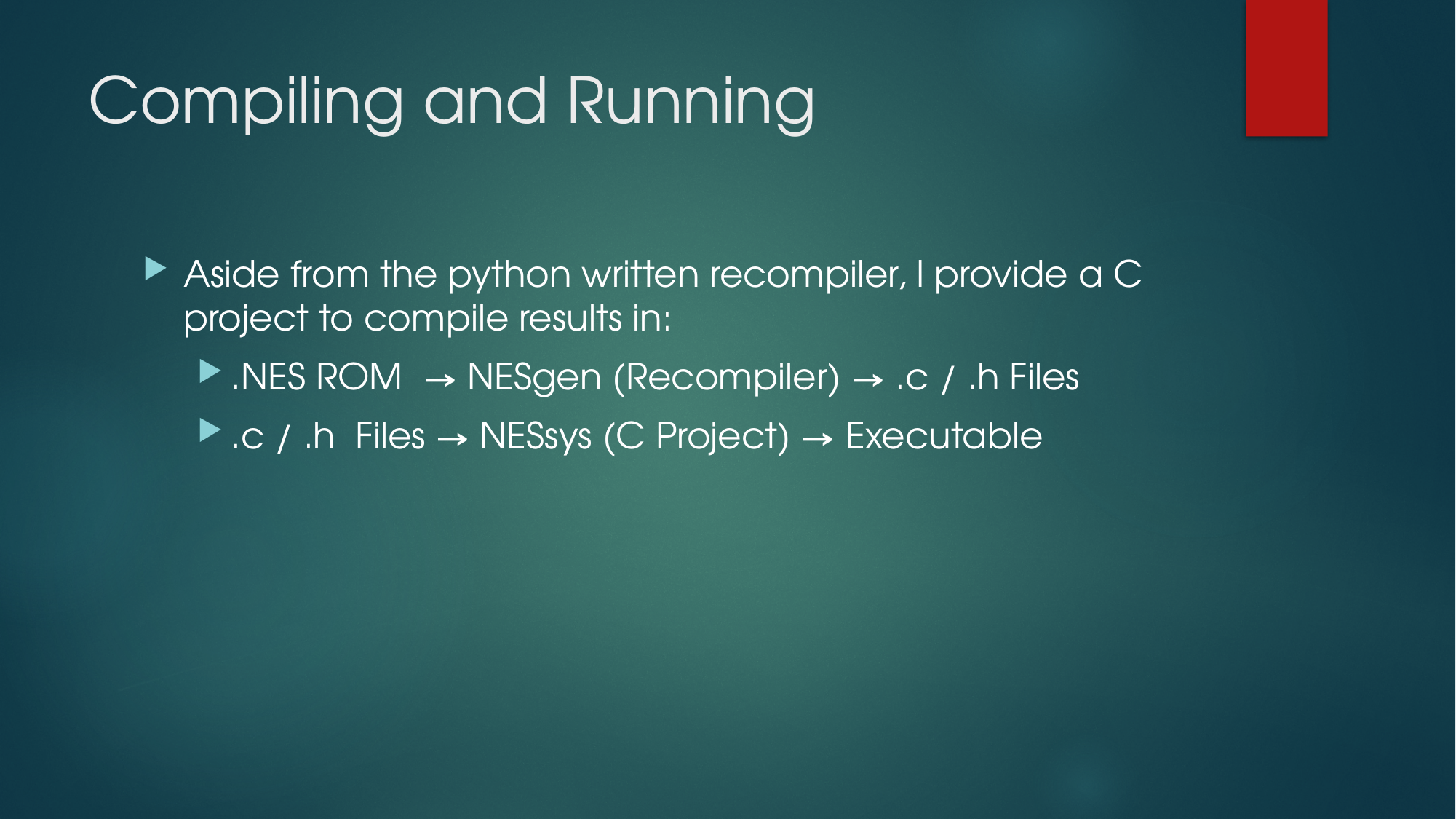

# Compiling and Running
Aside from the python written recompiler, I provide a C project to compile results in:
.NES ROM  → NESgen (Recompiler) → .c / .h Files
.c / .h  Files → NESsys (C Project) → Executable